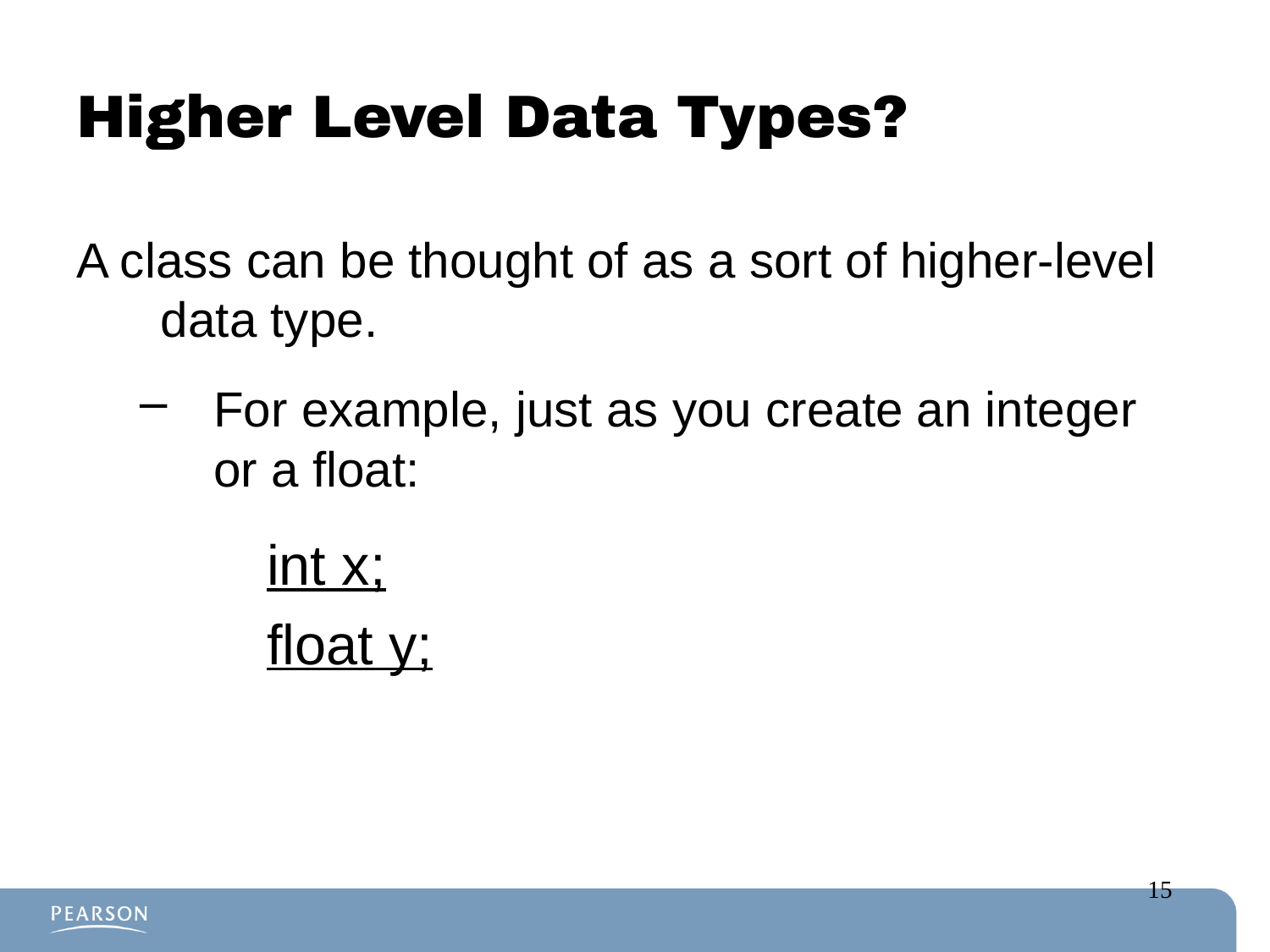

# Higher Level Data Types?
A class can be thought of as a sort of higher-level data type.
For example, just as you create an integer or a float:
int x;
float y;

15